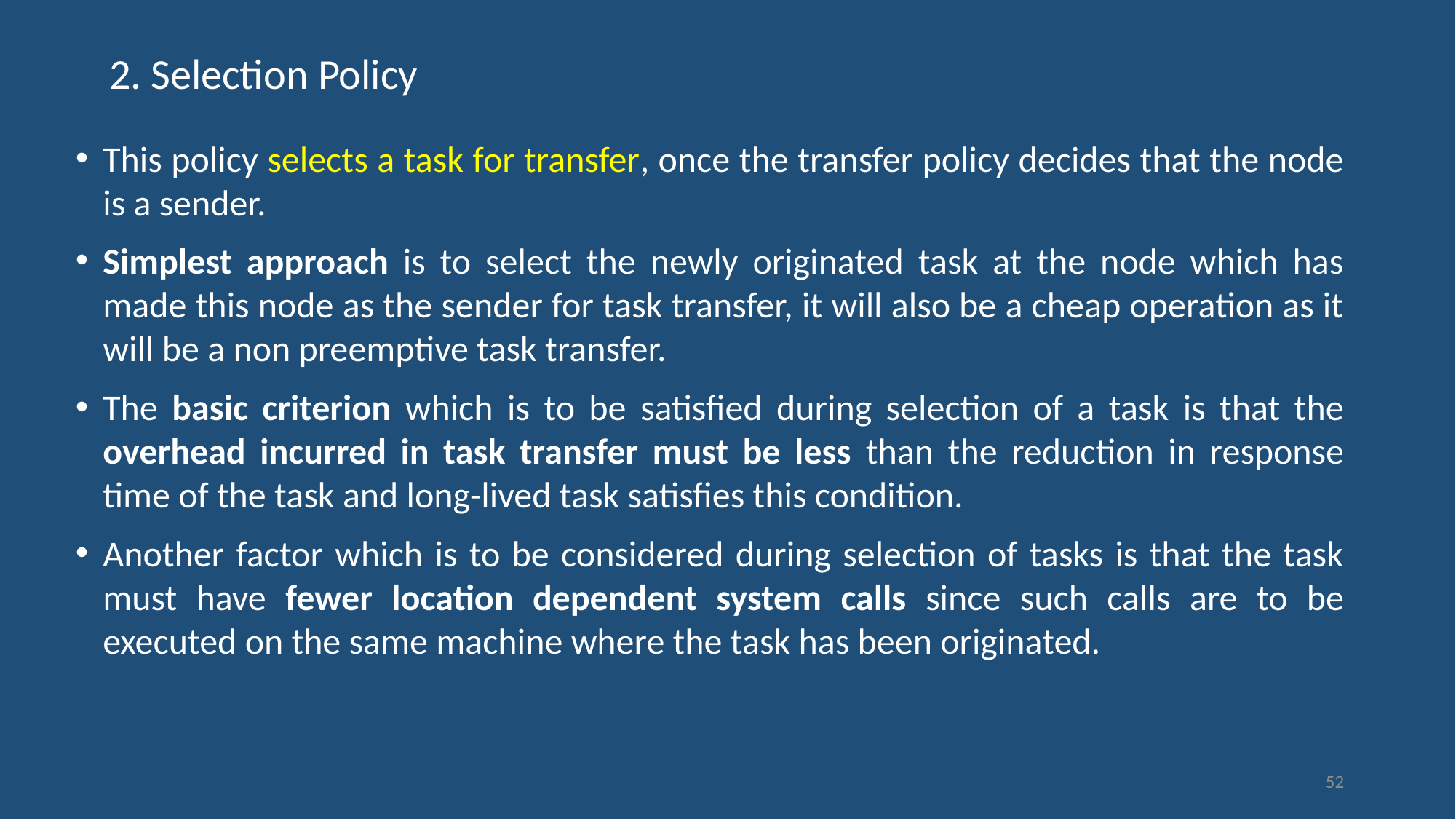

# 2. Selection Policy
This policy selects a task for transfer, once the transfer policy decides that the node is a sender.
Simplest approach is to select the newly originated task at the node which has made this node as the sender for task transfer, it will also be a cheap operation as it will be a non preemptive task transfer.
The basic criterion which is to be satisfied during selection of a task is that the overhead incurred in task transfer must be less than the reduction in response time of the task and long-lived task satisfies this condition.
Another factor which is to be considered during selection of tasks is that the task must have fewer location dependent system calls since such calls are to be executed on the same machine where the task has been originated.

52